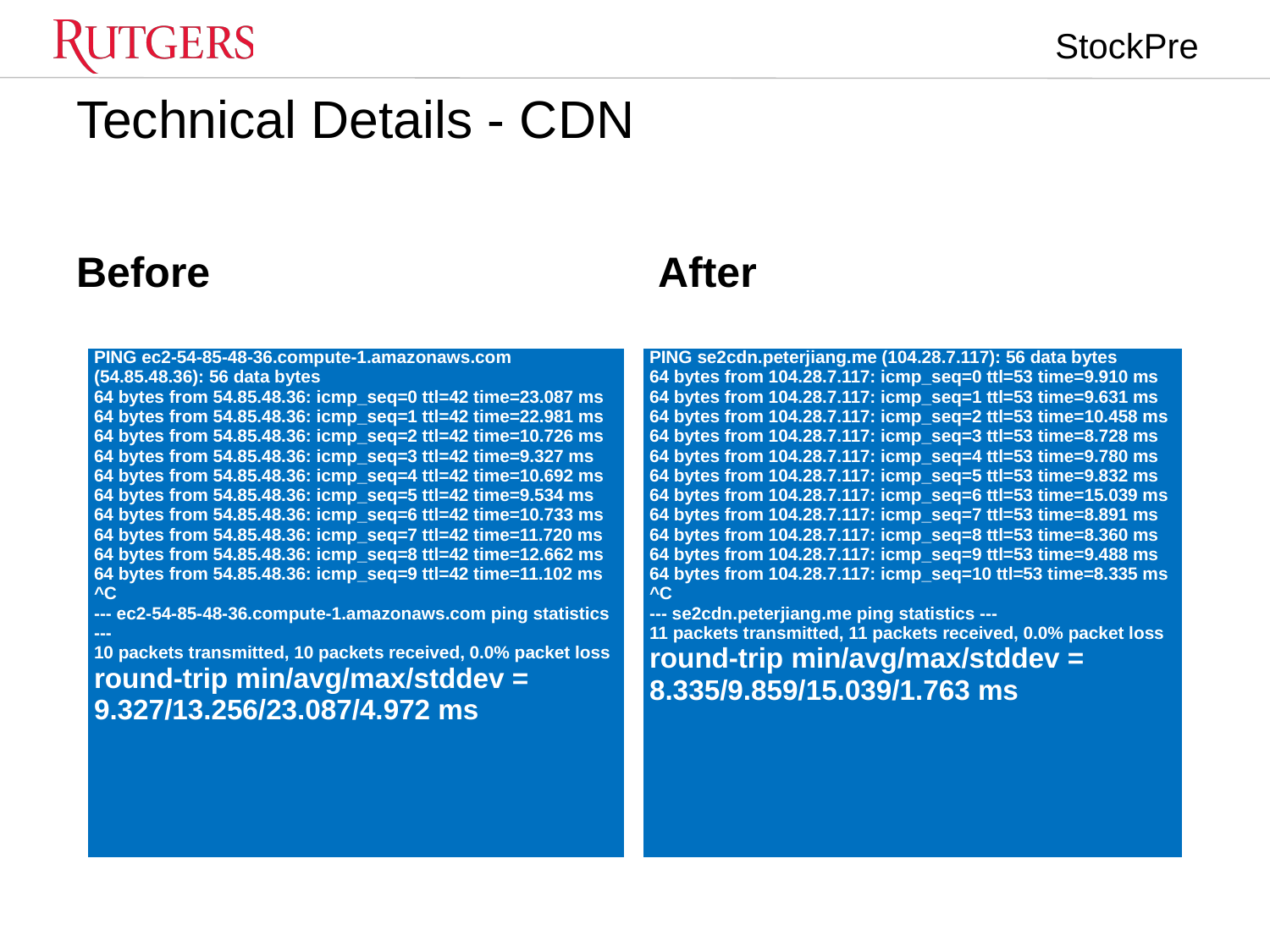

# Technical Details - CDN
Before
After
| PING ec2-54-85-48-36.compute-1.amazonaws.com (54.85.48.36): 56 data bytes 64 bytes from 54.85.48.36: icmp\_seq=0 ttl=42 time=23.087 ms 64 bytes from 54.85.48.36: icmp\_seq=1 ttl=42 time=22.981 ms 64 bytes from 54.85.48.36: icmp\_seq=2 ttl=42 time=10.726 ms 64 bytes from 54.85.48.36: icmp\_seq=3 ttl=42 time=9.327 ms 64 bytes from 54.85.48.36: icmp\_seq=4 ttl=42 time=10.692 ms 64 bytes from 54.85.48.36: icmp\_seq=5 ttl=42 time=9.534 ms 64 bytes from 54.85.48.36: icmp\_seq=6 ttl=42 time=10.733 ms 64 bytes from 54.85.48.36: icmp\_seq=7 ttl=42 time=11.720 ms 64 bytes from 54.85.48.36: icmp\_seq=8 ttl=42 time=12.662 ms 64 bytes from 54.85.48.36: icmp\_seq=9 ttl=42 time=11.102 ms ^C --- ec2-54-85-48-36.compute-1.amazonaws.com ping statistics --- 10 packets transmitted, 10 packets received, 0.0% packet loss round-trip min/avg/max/stddev = 9.327/13.256/23.087/4.972 ms |
| --- |
| PING se2cdn.peterjiang.me (104.28.7.117): 56 data bytes 64 bytes from 104.28.7.117: icmp\_seq=0 ttl=53 time=9.910 ms 64 bytes from 104.28.7.117: icmp\_seq=1 ttl=53 time=9.631 ms 64 bytes from 104.28.7.117: icmp\_seq=2 ttl=53 time=10.458 ms 64 bytes from 104.28.7.117: icmp\_seq=3 ttl=53 time=8.728 ms 64 bytes from 104.28.7.117: icmp\_seq=4 ttl=53 time=9.780 ms 64 bytes from 104.28.7.117: icmp\_seq=5 ttl=53 time=9.832 ms 64 bytes from 104.28.7.117: icmp\_seq=6 ttl=53 time=15.039 ms 64 bytes from 104.28.7.117: icmp\_seq=7 ttl=53 time=8.891 ms 64 bytes from 104.28.7.117: icmp\_seq=8 ttl=53 time=8.360 ms 64 bytes from 104.28.7.117: icmp\_seq=9 ttl=53 time=9.488 ms 64 bytes from 104.28.7.117: icmp\_seq=10 ttl=53 time=8.335 ms ^C --- se2cdn.peterjiang.me ping statistics --- 11 packets transmitted, 11 packets received, 0.0% packet loss round-trip min/avg/max/stddev = 8.335/9.859/15.039/1.763 ms |
| --- |